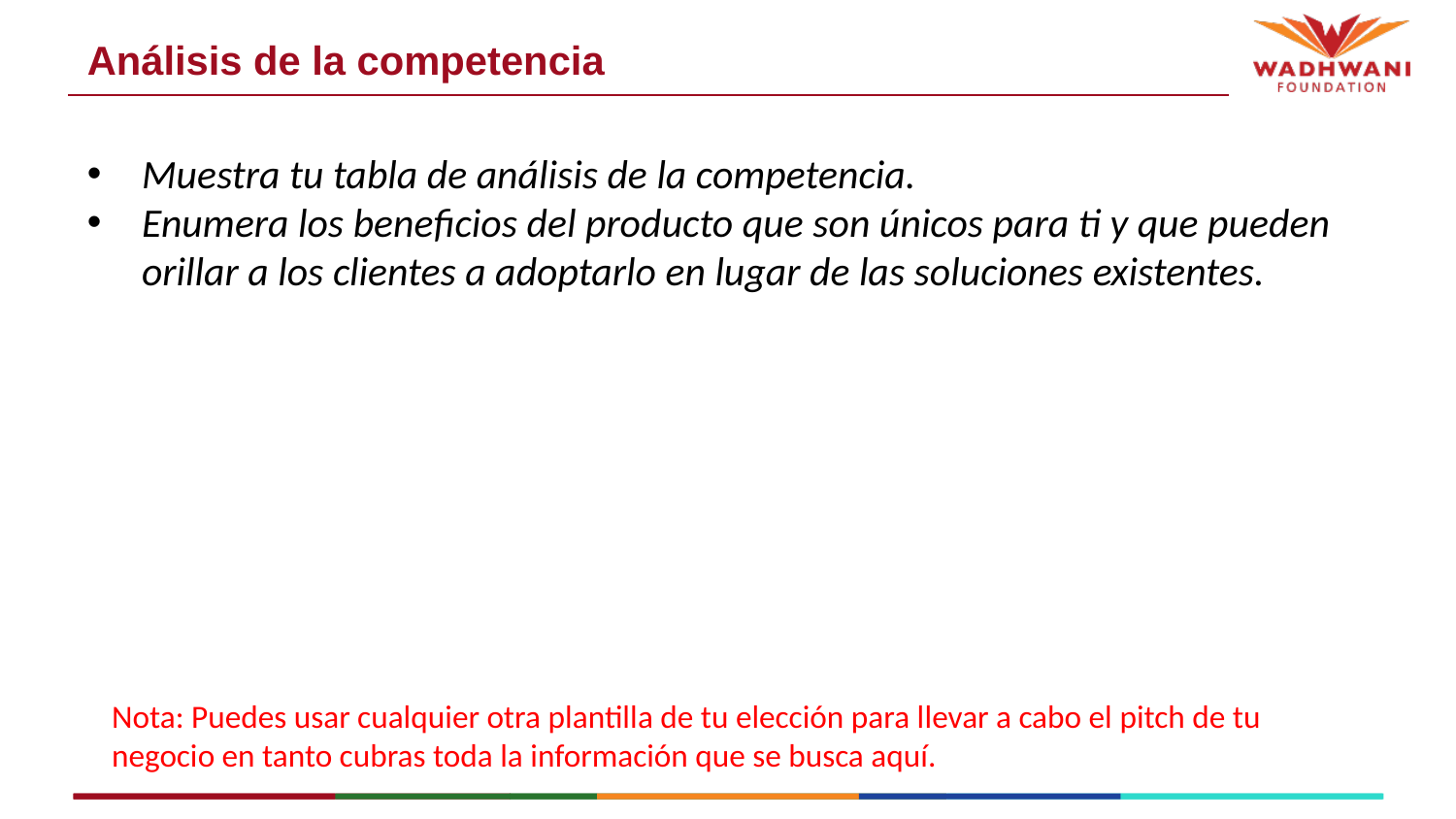

# Análisis de la competencia
Muestra tu tabla de análisis de la competencia.
Enumera los beneficios del producto que son únicos para ti y que pueden orillar a los clientes a adoptarlo en lugar de las soluciones existentes.

Nota: Puedes usar cualquier otra plantilla de tu elección para llevar a cabo el pitch de tu negocio en tanto cubras toda la información que se busca aquí.